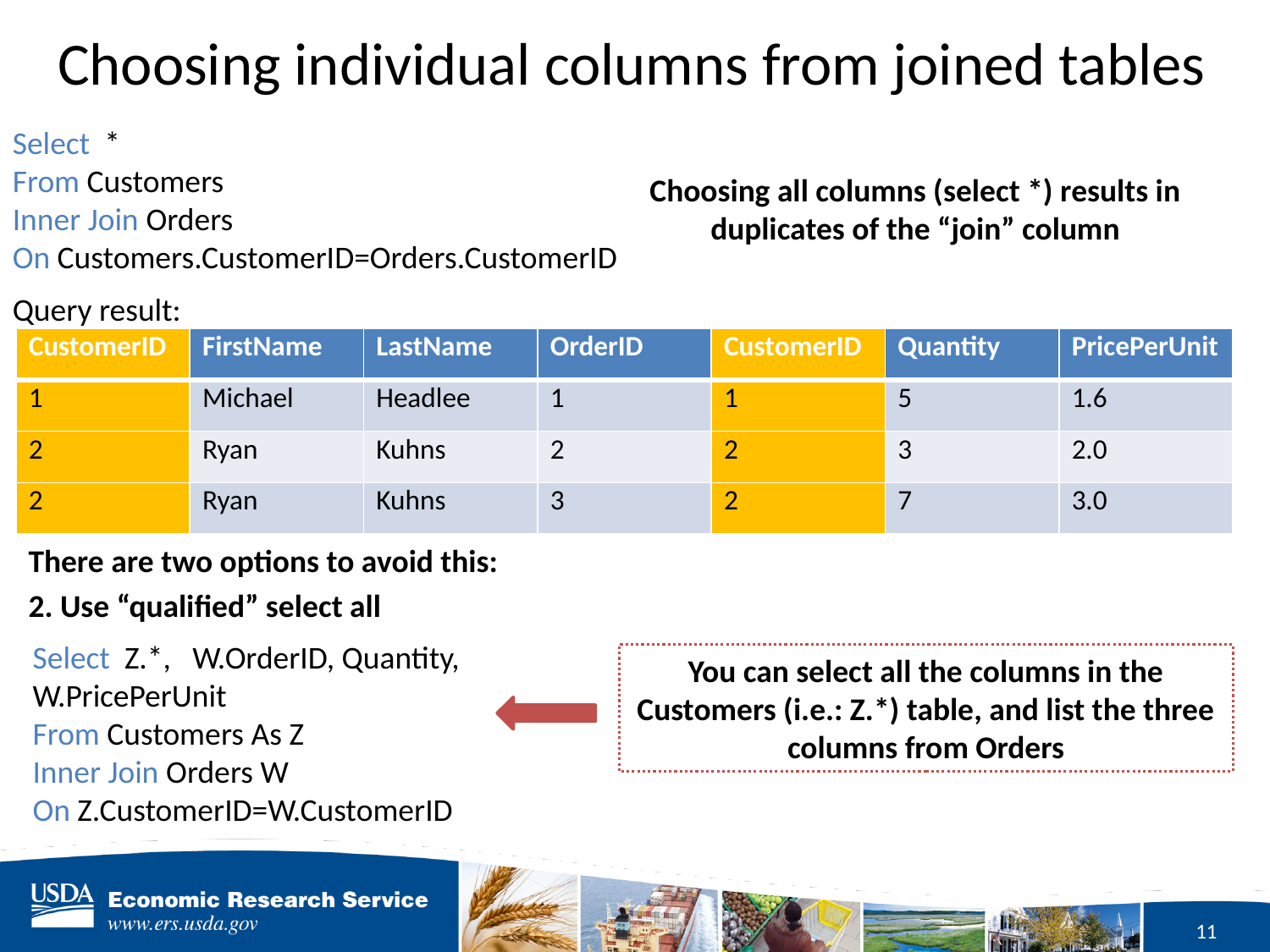

# Choosing individual columns from joined tables
Select  *
From Customers
Inner Join Orders
On Customers.CustomerID=Orders.CustomerID
Choosing all columns (select *) results in duplicates of the “join” column
Query result:
| CustomerID | FirstName | LastName | OrderID | CustomerID | Quantity | PricePerUnit |
| --- | --- | --- | --- | --- | --- | --- |
| 1 | Michael | Headlee | 1 | 1 | 5 | 1.6 |
| 2 | Ryan | Kuhns | 2 | 2 | 3 | 2.0 |
| 2 | Ryan | Kuhns | 3 | 2 | 7 | 3.0 |
There are two options to avoid this:
2. Use “qualified” select all
Select  Z.*,   W.OrderID, Quantity, 	W.PricePerUnit
From Customers As Z
Inner Join Orders W
On Z.CustomerID=W.CustomerID
You can select all the columns in the Customers (i.e.: Z.*) table, and list the three columns from Orders